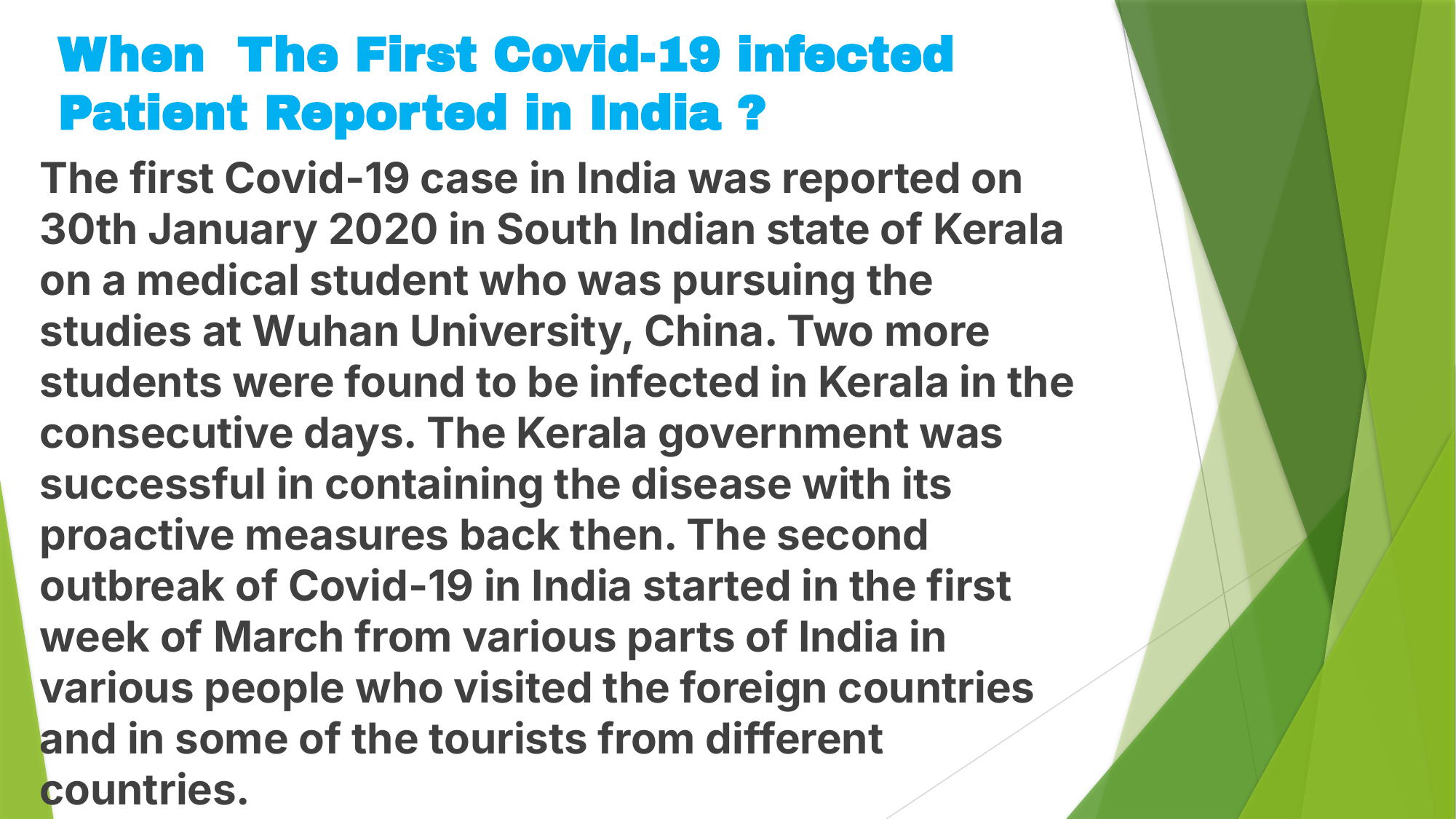

When  The First Covid-19 infected Patient Reported in India ?
The first Covid-19 case in India was reported on 30th January 2020 in South Indian state of Kerala on a medical student who was pursuing the studies at Wuhan University, China. Two more students were found to be infected in Kerala in the consecutive days. The Kerala government was successful in containing the disease with its proactive measures back then. The second outbreak of Covid-19 in India started in the first week of March from various parts of India in various people who visited the foreign countries and in some of the tourists from different countries.
Video Link - https://drive.google.com/file/d/1lhBluYuZT3uLaf8Ys84zPdd-Wz5kTE3v/view?usp=sharing